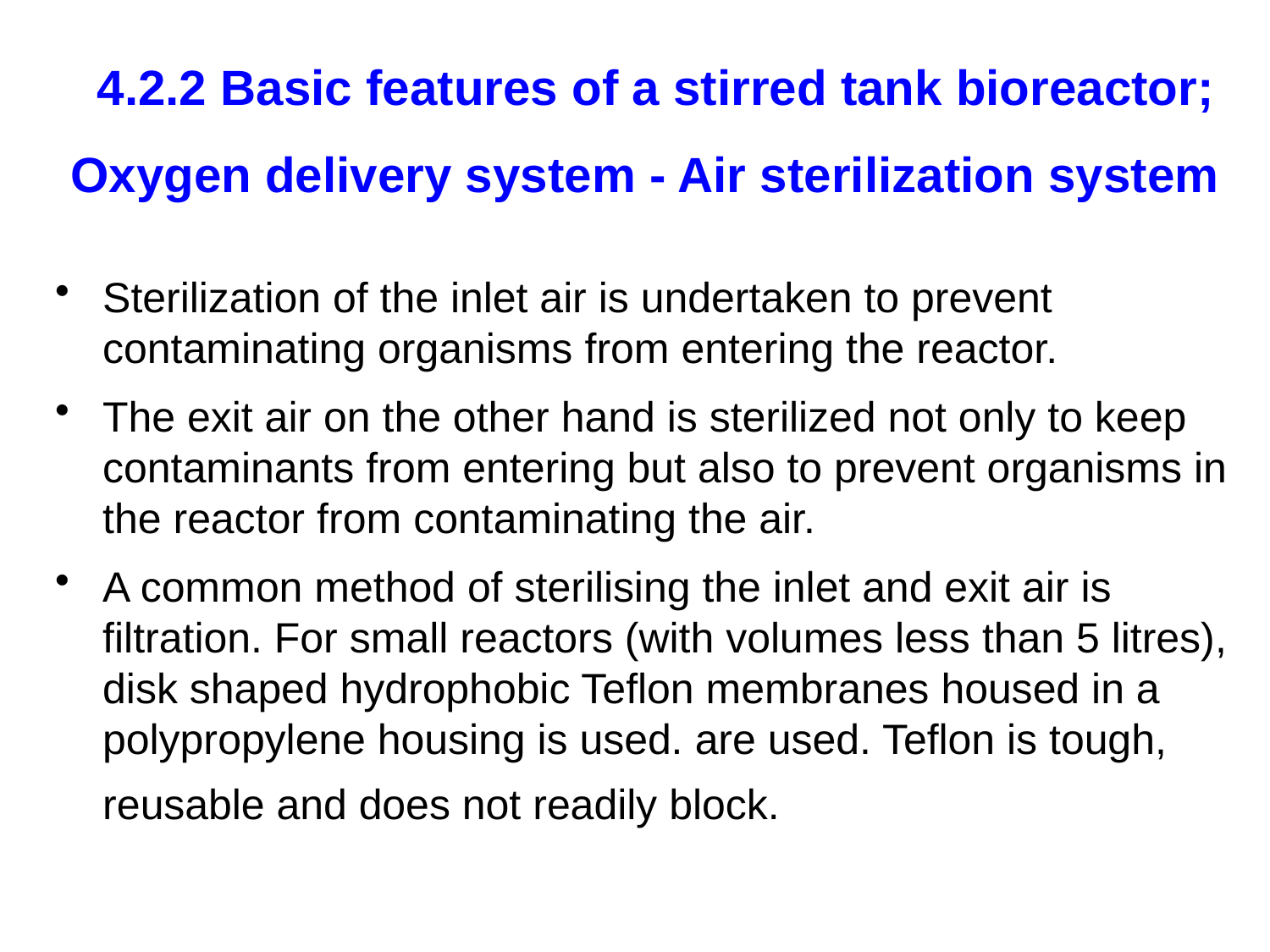

# 4.2.2 Basic features of a stirred tank bioreactor; Oxygen delivery system - Air sterilization system
Sterilization of the inlet air is undertaken to prevent contaminating organisms from entering the reactor.
The exit air on the other hand is sterilized not only to keep contaminants from entering but also to prevent organisms in the reactor from contaminating the air.
A common method of sterilising the inlet and exit air is filtration. For small reactors (with volumes less than 5 litres), disk shaped hydrophobic Teflon membranes housed in a polypropylene housing is used. are used. Teflon is tough, reusable and does not readily block.